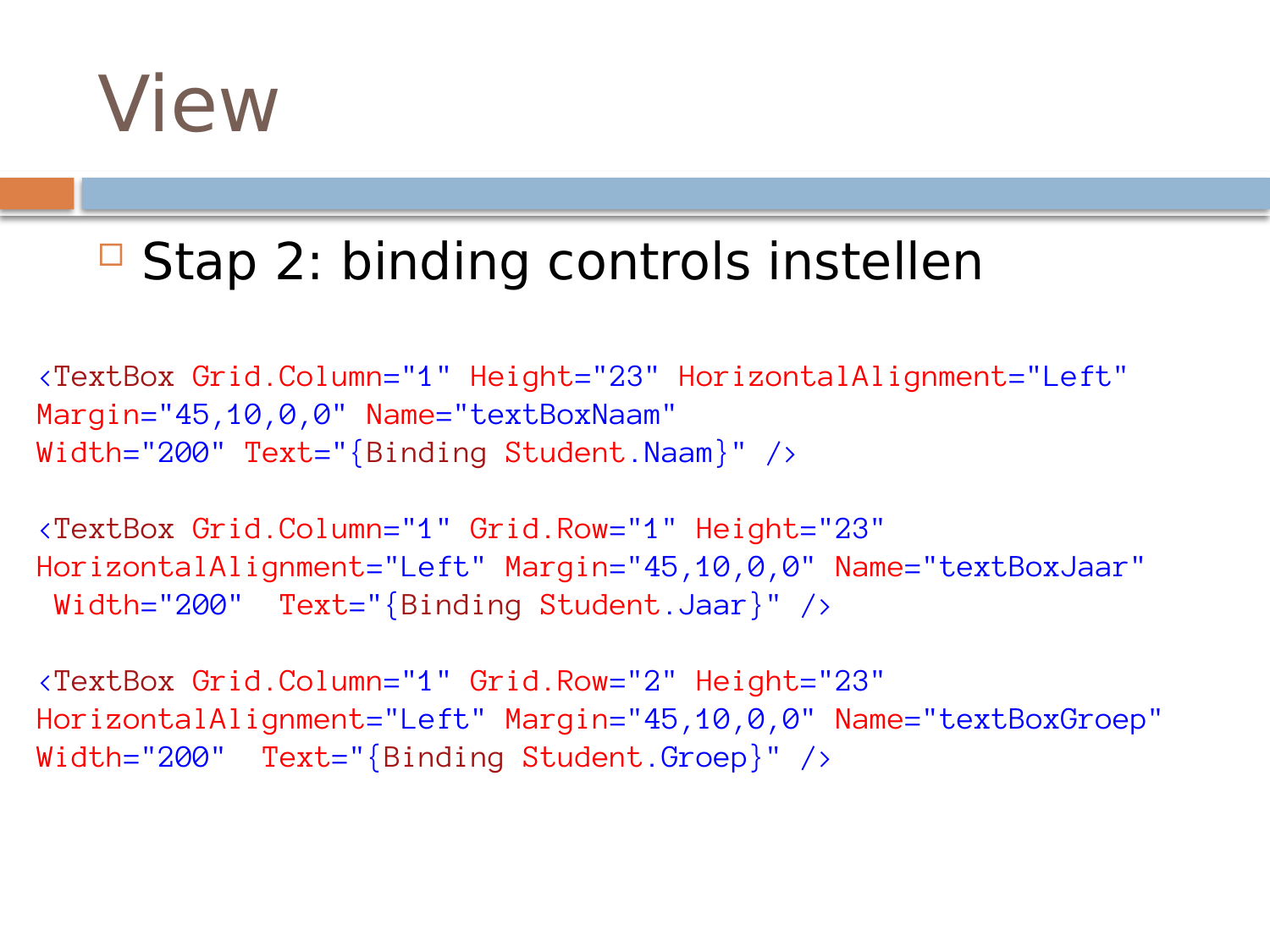

# View
Stap 2: binding controls instellen
<TextBox Grid.Column="1" Height="23" HorizontalAlignment="Left" Margin="45,10,0,0" Name="textBoxNaam"
Width="200" Text="{Binding Student.Naam}" />
<TextBox Grid.Column="1" Grid.Row="1" Height="23" HorizontalAlignment="Left" Margin="45,10,0,0" Name="textBoxJaar"
 Width="200"  Text="{Binding Student.Jaar}" />
<TextBox Grid.Column="1" Grid.Row="2" Height="23" HorizontalAlignment="Left" Margin="45,10,0,0" Name="textBoxGroep"
Width="200"  Text="{Binding Student.Groep}" />